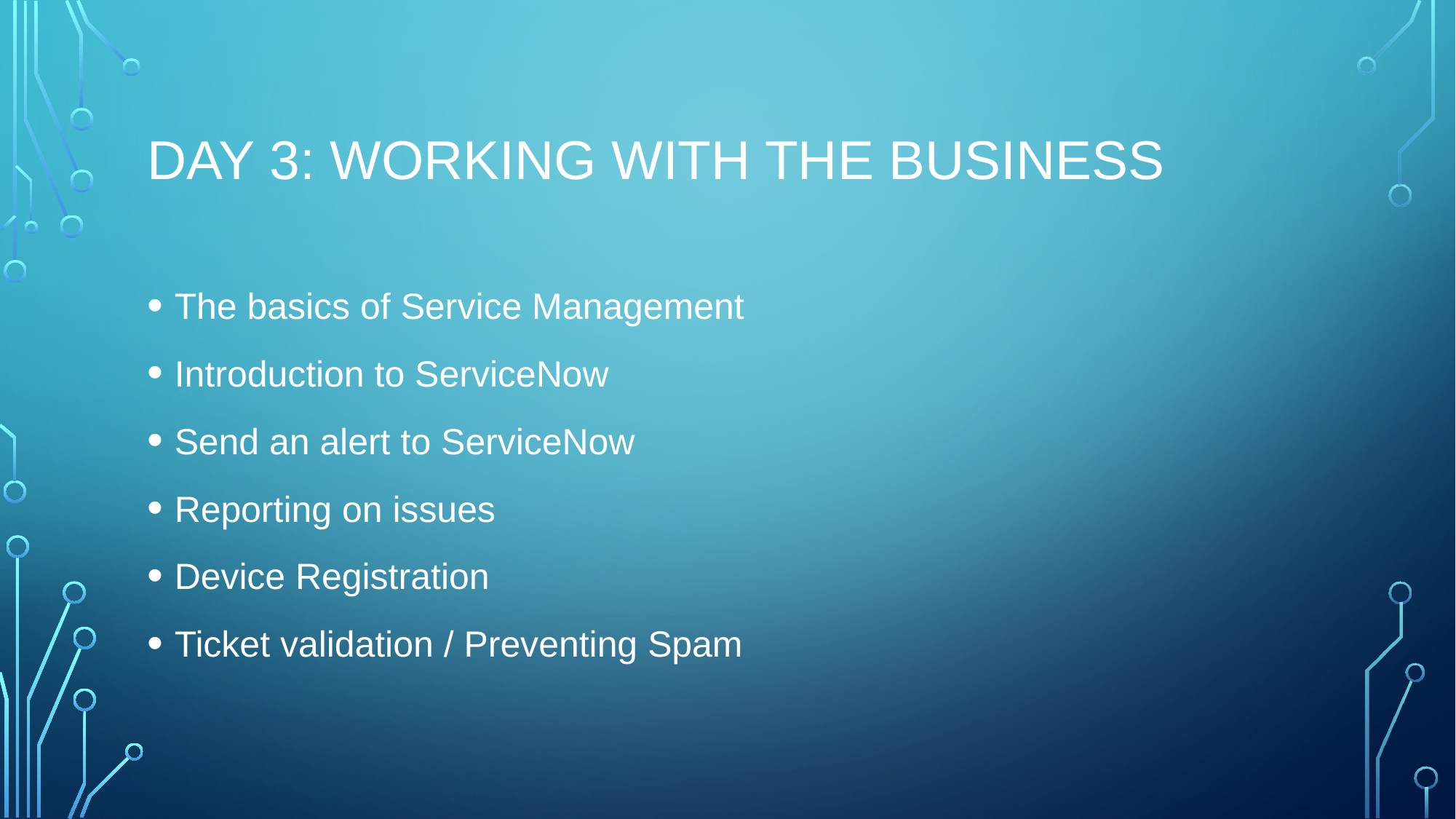

# Day 3: working with the business
The basics of Service Management
Introduction to ServiceNow
Send an alert to ServiceNow
Reporting on issues
Device Registration
Ticket validation / Preventing Spam